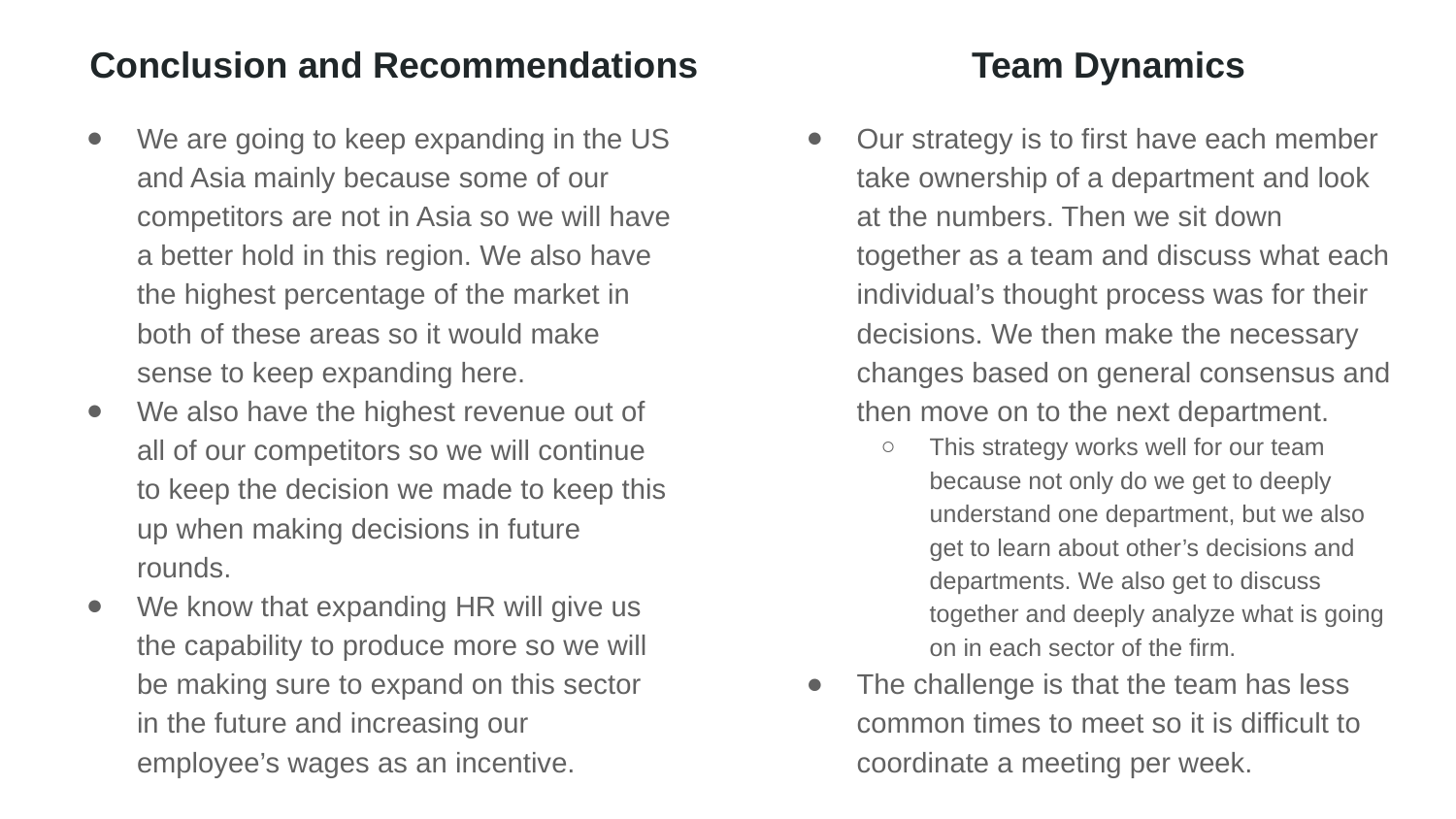

# Conclusion and Recommendations
Team Dynamics
We are going to keep expanding in the US and Asia mainly because some of our competitors are not in Asia so we will have a better hold in this region. We also have the highest percentage of the market in both of these areas so it would make sense to keep expanding here.
We also have the highest revenue out of all of our competitors so we will continue to keep the decision we made to keep this up when making decisions in future rounds.
We know that expanding HR will give us the capability to produce more so we will be making sure to expand on this sector in the future and increasing our employee’s wages as an incentive.
Our strategy is to first have each member take ownership of a department and look at the numbers. Then we sit down together as a team and discuss what each individual’s thought process was for their decisions. We then make the necessary changes based on general consensus and then move on to the next department.
This strategy works well for our team because not only do we get to deeply understand one department, but we also get to learn about other’s decisions and departments. We also get to discuss together and deeply analyze what is going on in each sector of the firm.
The challenge is that the team has less common times to meet so it is difficult to coordinate a meeting per week.